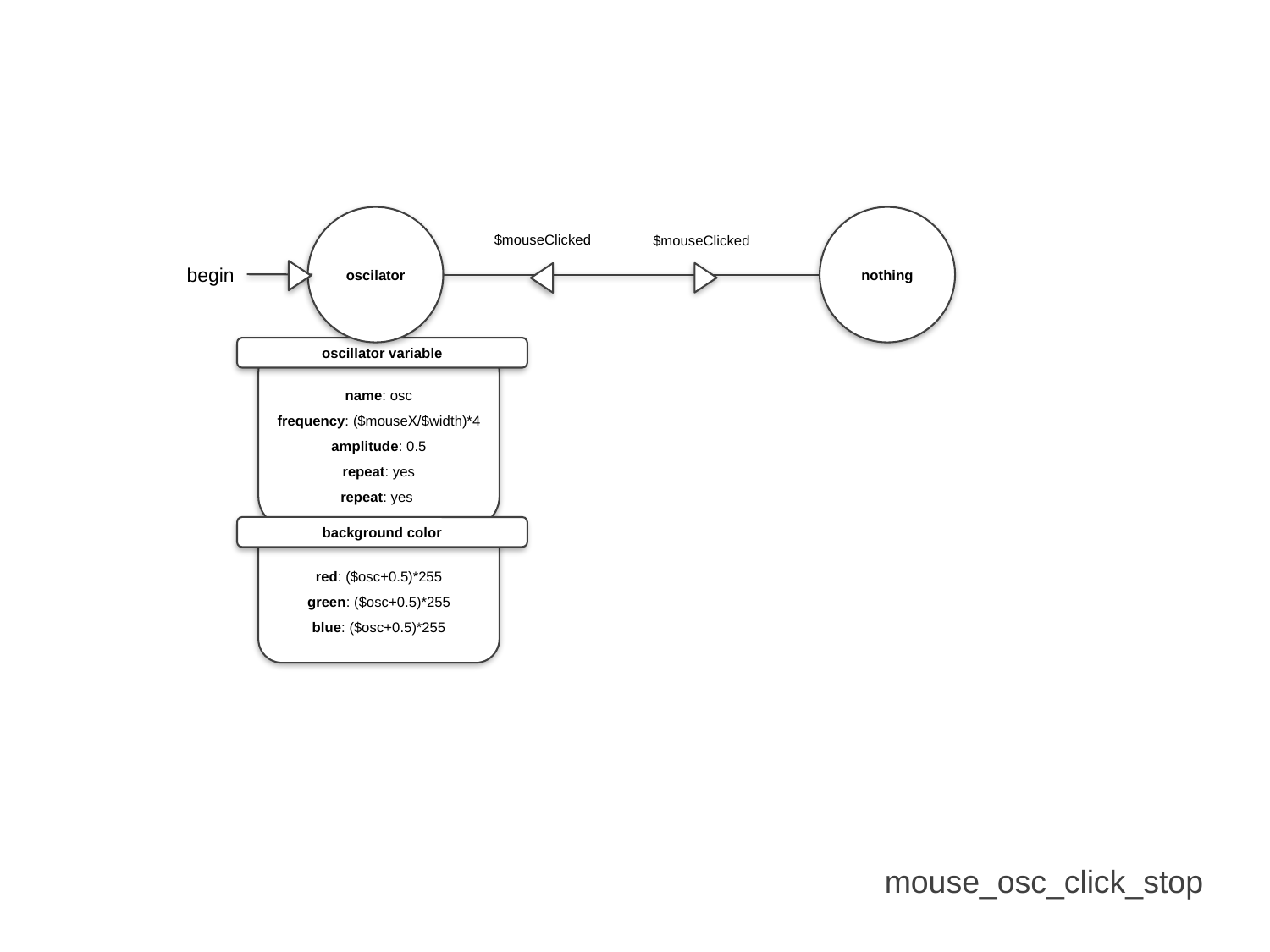

oscilator
nothing
$mouseClicked
$mouseClicked
begin

oscillator variable

name: osc
frequency: ($mouseX/$width)*4
amplitude: 0.5
repeat: yes
repeat: yes
background color

red: ($osc+0.5)*255
green: ($osc+0.5)*255
blue: ($osc+0.5)*255
mouse_osc_click_stop